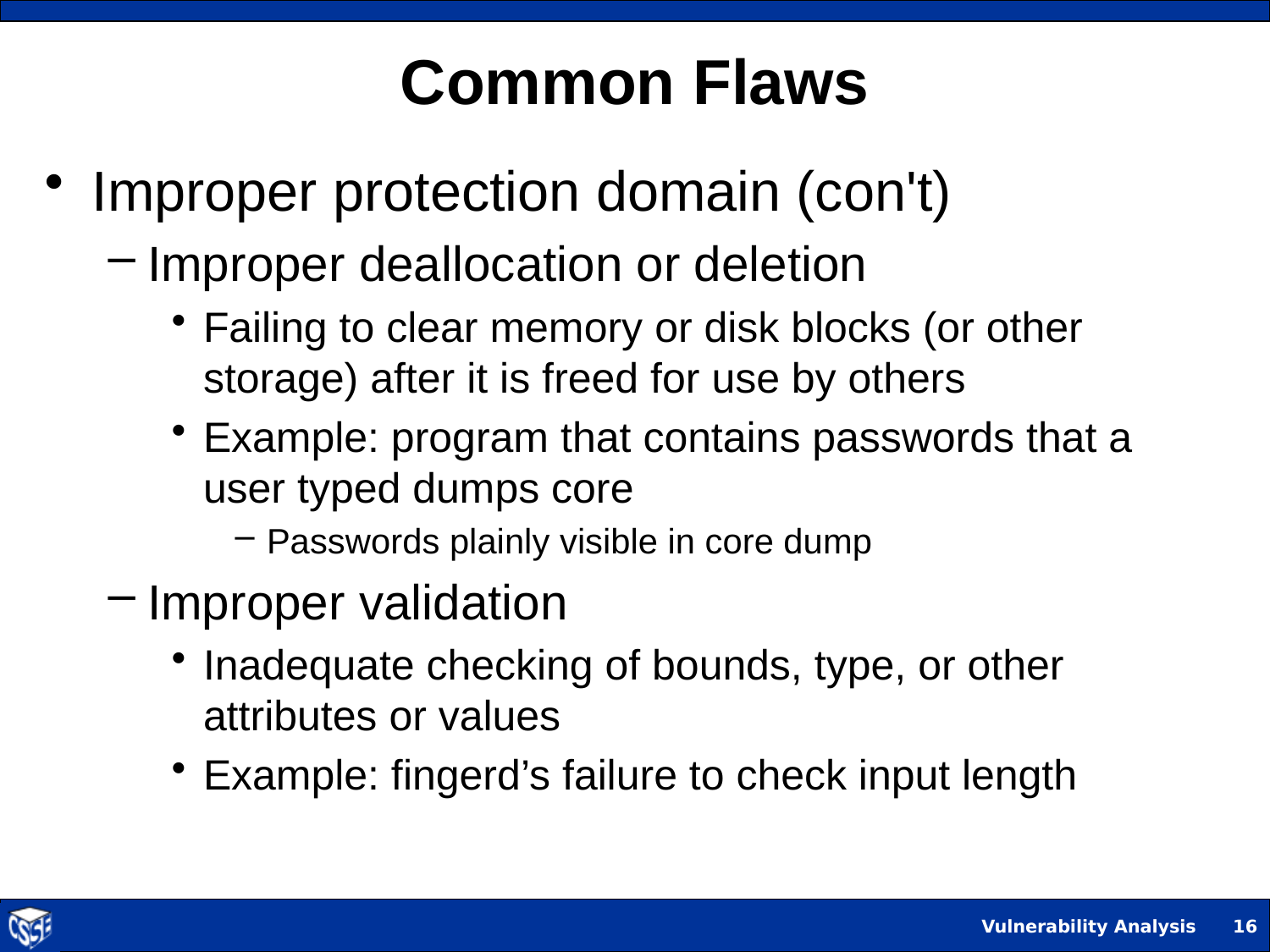

# Common Flaws
Improper protection domain (con't)
Improper deallocation or deletion
Failing to clear memory or disk blocks (or other storage) after it is freed for use by others
Example: program that contains passwords that a user typed dumps core
Passwords plainly visible in core dump
Improper validation
Inadequate checking of bounds, type, or other attributes or values
Example: fingerd’s failure to check input length